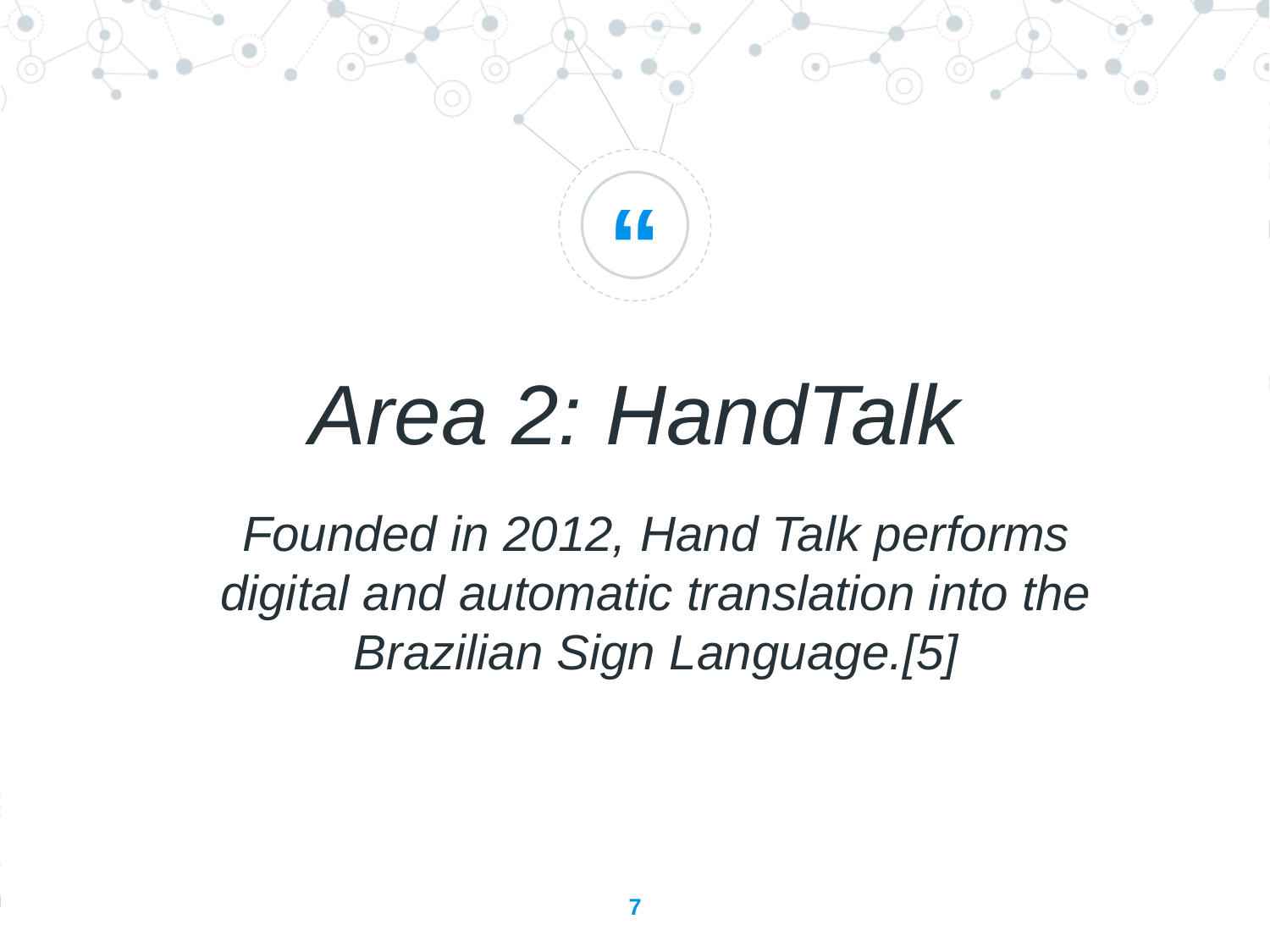

Area 2: HandTalk
Founded in 2012, Hand Talk performs digital and automatic translation into the Brazilian Sign Language.[5]
7